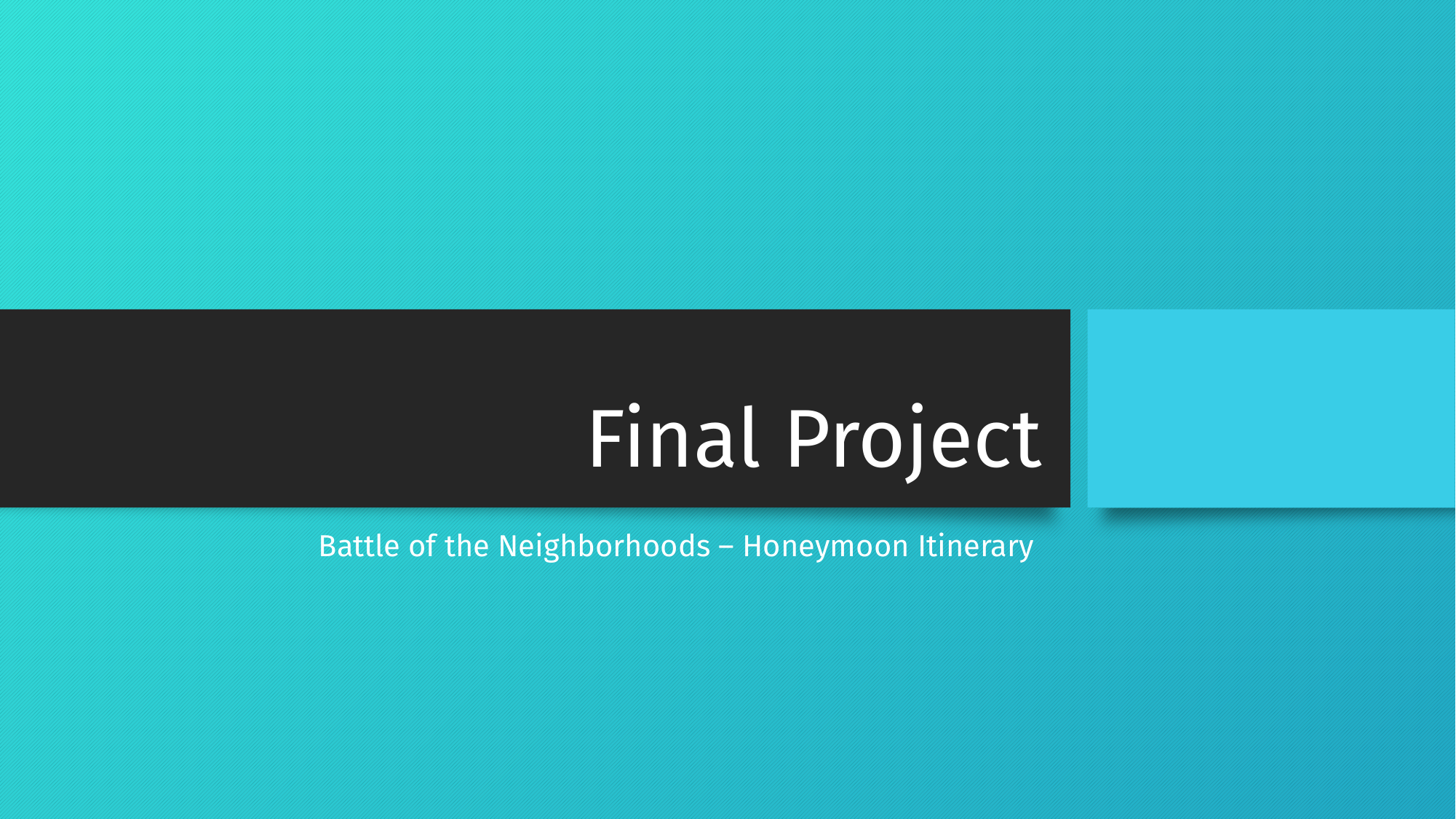

# Final Project
Battle of the Neighborhoods – Honeymoon Itinerary